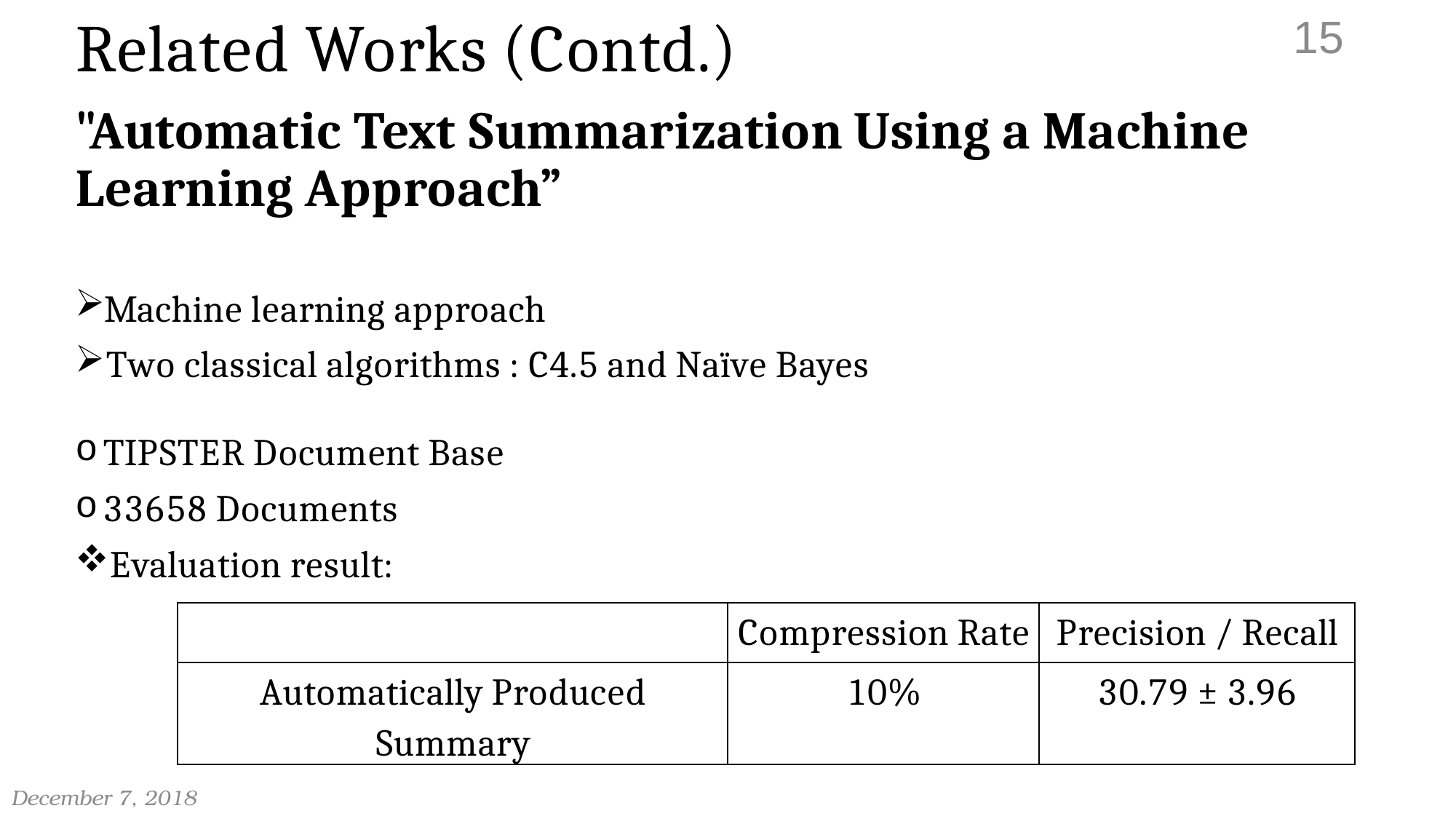

15
# Related Works (Contd.)
"Automatic Text Summarization Using a Machine Learning Approach”

Machine learning approach
Two classical algorithms : C4.5 and Naïve Bayes

TIPSTER Document Base
33658 Documents
Evaluation result:

|  | Compression Rate | Precision / Recall |
| --- | --- | --- |
| Automatically Produced Summary | 10% | 30.79 ± 3.96 |
December 7, 2018